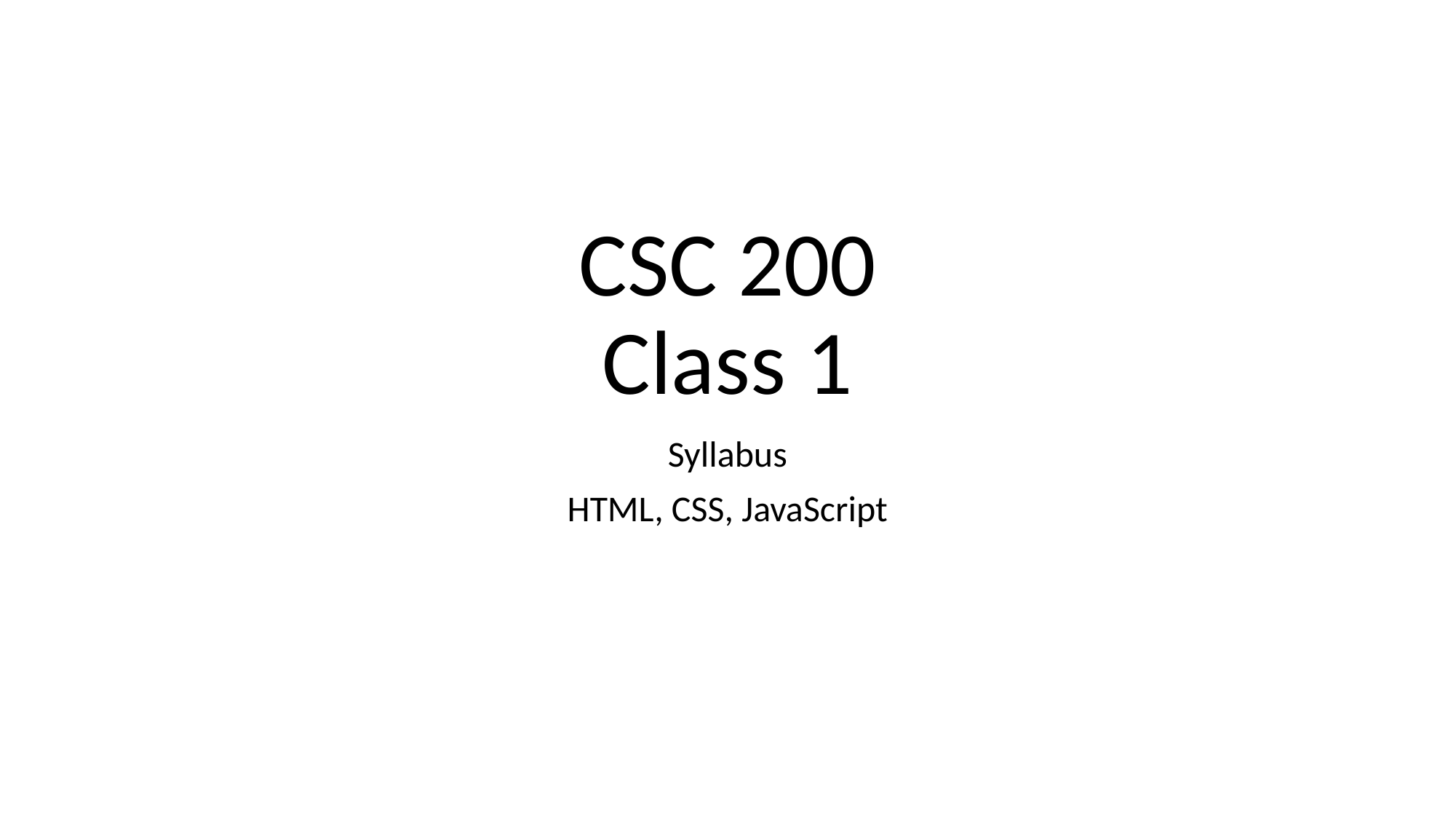

# CSC 200 Class 1
Syllabus
HTML, CSS, JavaScript